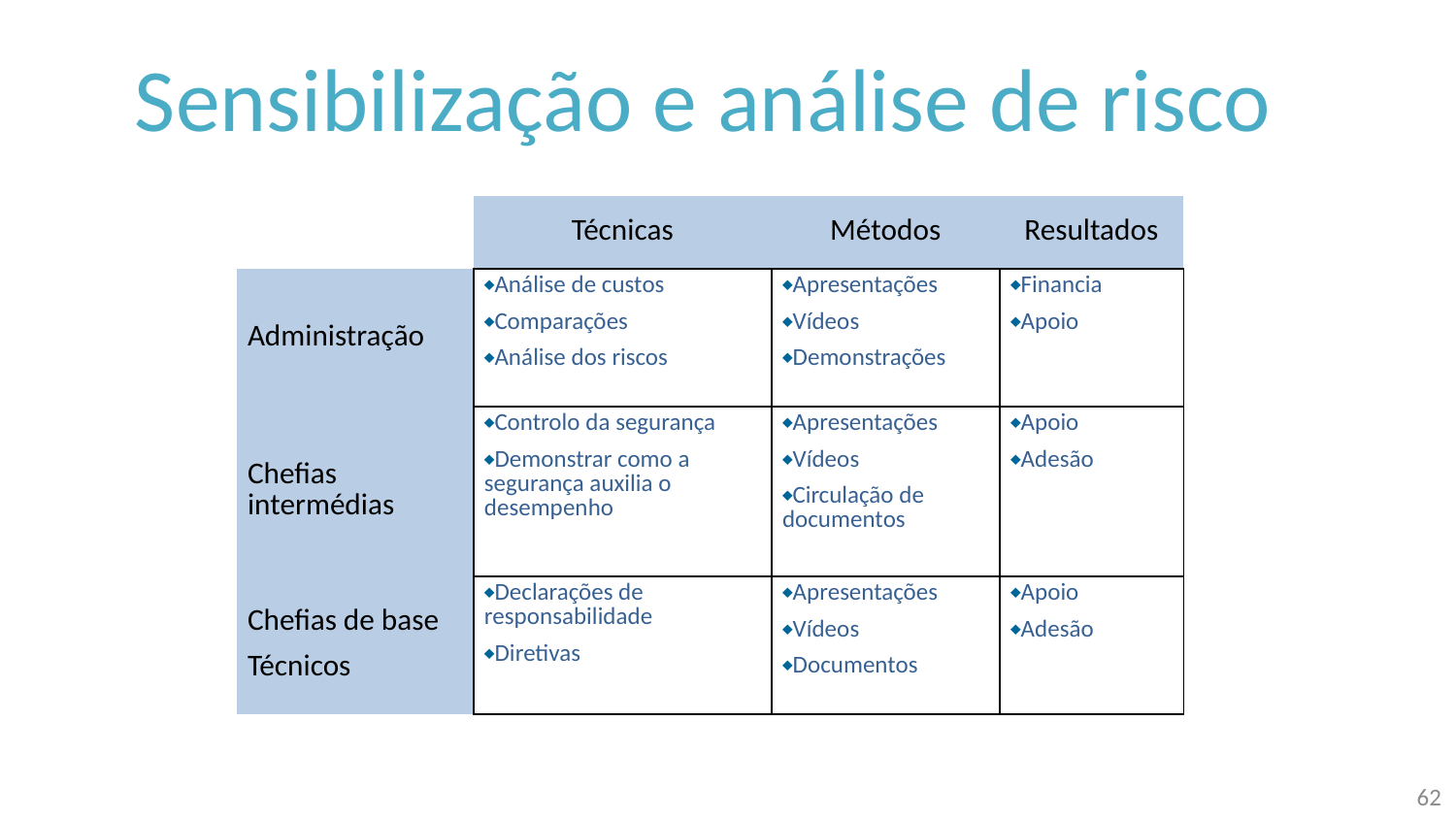

# Sensibilização e análise de risco
|  | Técnicas | Métodos | Resultados |
| --- | --- | --- | --- |
| Administração | Análise de custos Comparações Análise dos riscos | Apresentações Vídeos Demonstrações | Financia Apoio |
| Chefias intermédias | Controlo da segurança Demonstrar como a segurança auxilia o desempenho | Apresentações Vídeos Circulação de documentos | Apoio Adesão |
| Chefias de base Técnicos | Declarações de responsabilidade Diretivas | Apresentações Vídeos Documentos | Apoio Adesão |
62